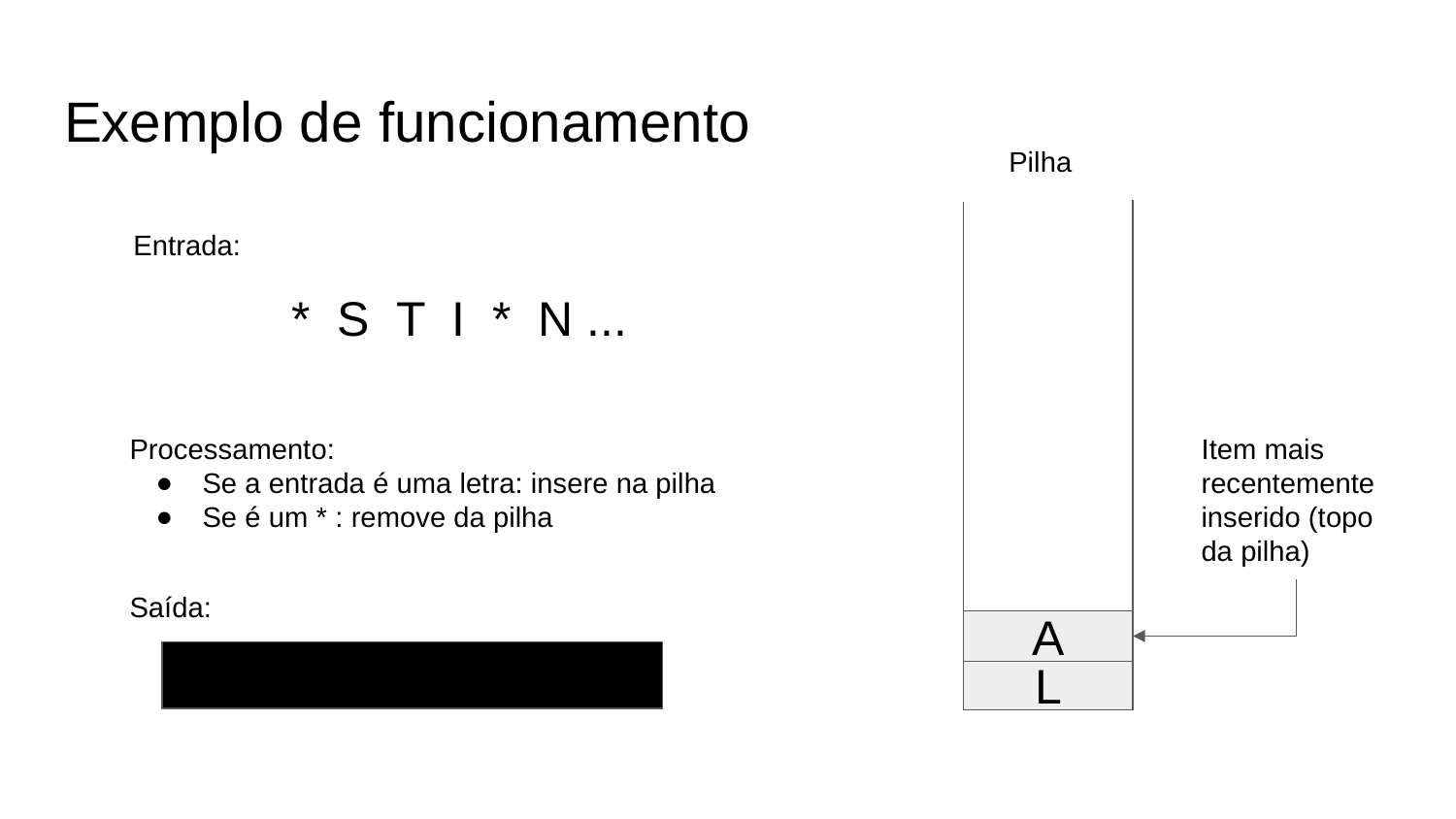

Exemplo de funcionamento
Pilha

Entrada:
L  A  *  S  T  I  *  N ...
Item mais recentemente inserido (topo da pilha)
Processamento:
Se a entrada é uma letra: insere na pilha
Se é um * : remove da pilha
Saída:
A

L